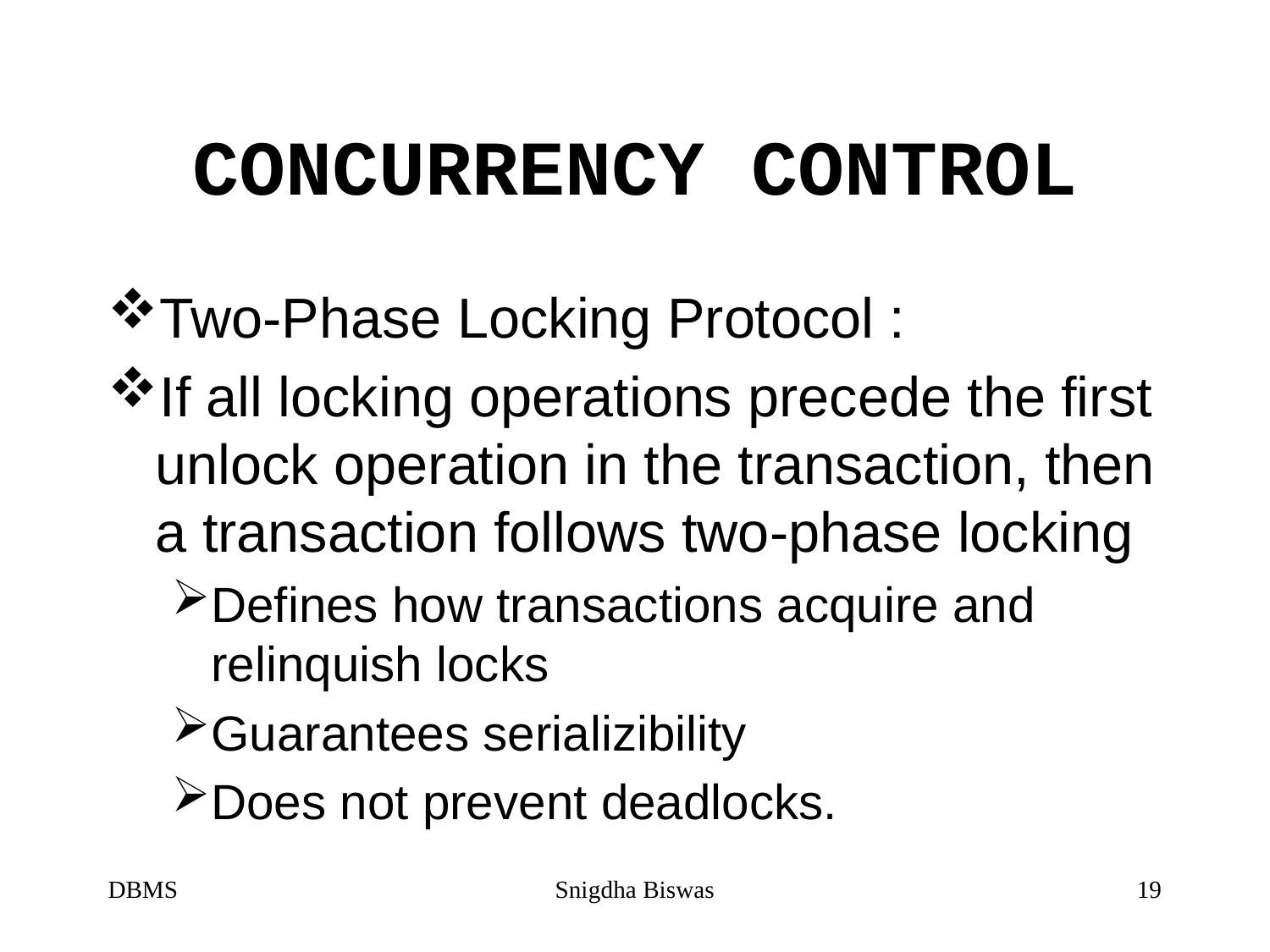

# CONCURRENCY CONTROL
Two-Phase Locking Protocol :
If all locking operations precede the first unlock operation in the transaction, then a transaction follows two-phase locking
Defines how transactions acquire and relinquish locks
Guarantees serializibility
Does not prevent deadlocks.

DBMS
Snigdha Biswas
19